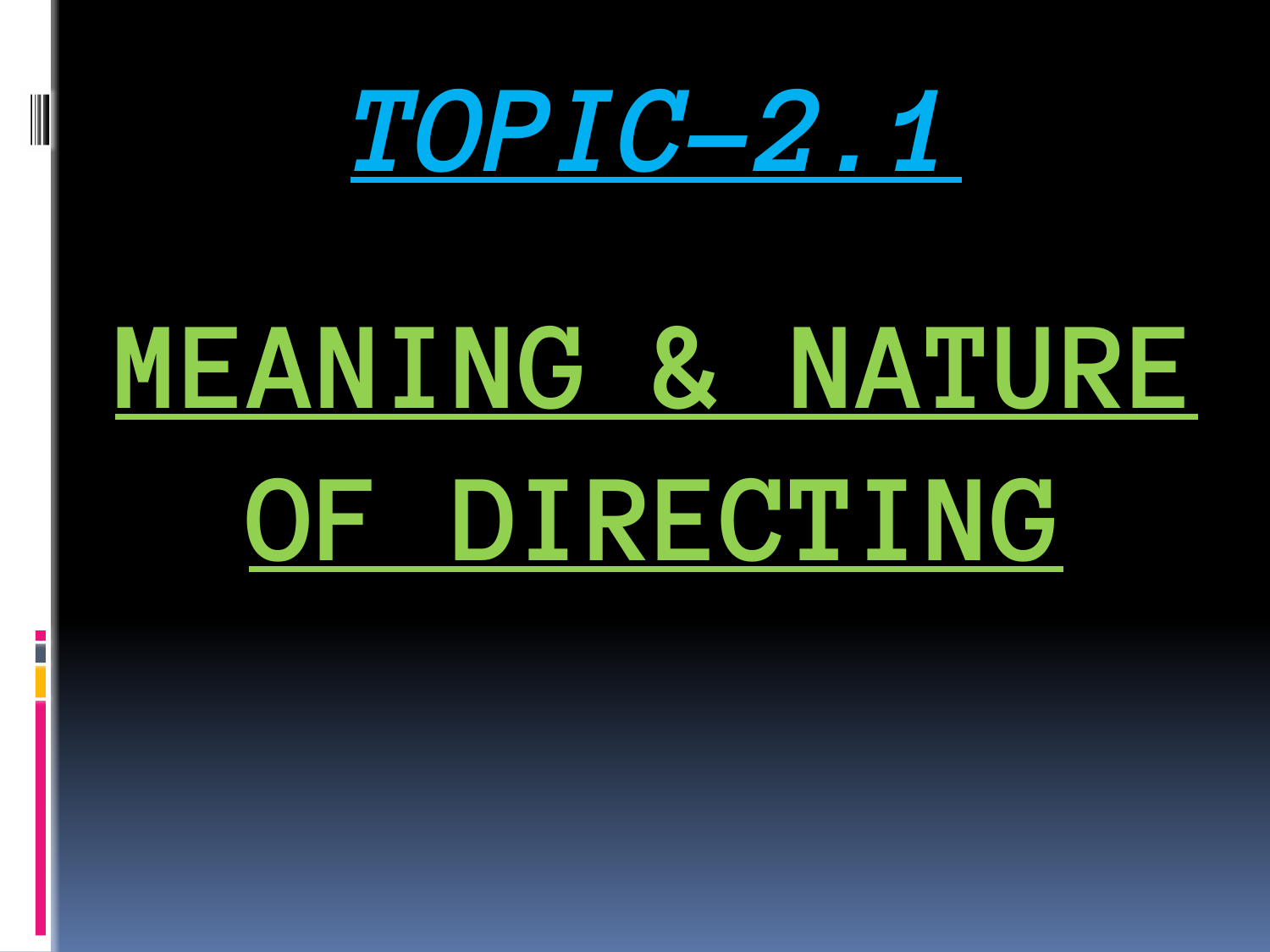

# TOPIC-2.1 MEANING & NATURE OF DIRECTING